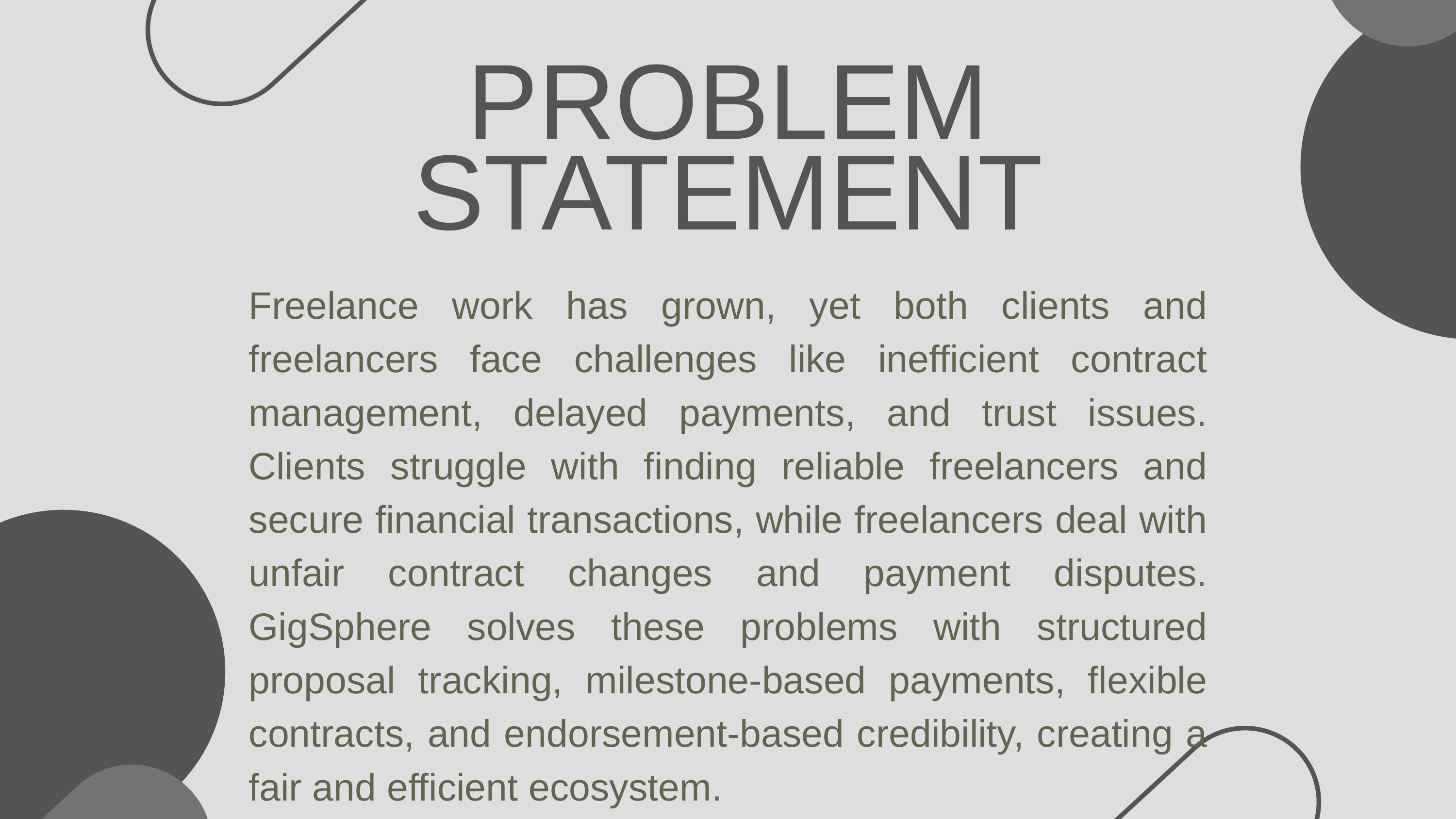

PROBLEM STATEMENT
Freelance work has grown, yet both clients and freelancers face challenges like inefficient contract management, delayed payments, and trust issues. Clients struggle with finding reliable freelancers and secure financial transactions, while freelancers deal with unfair contract changes and payment disputes. GigSphere solves these problems with structured proposal tracking, milestone-based payments, flexible contracts, and endorsement-based credibility, creating a fair and efficient ecosystem.